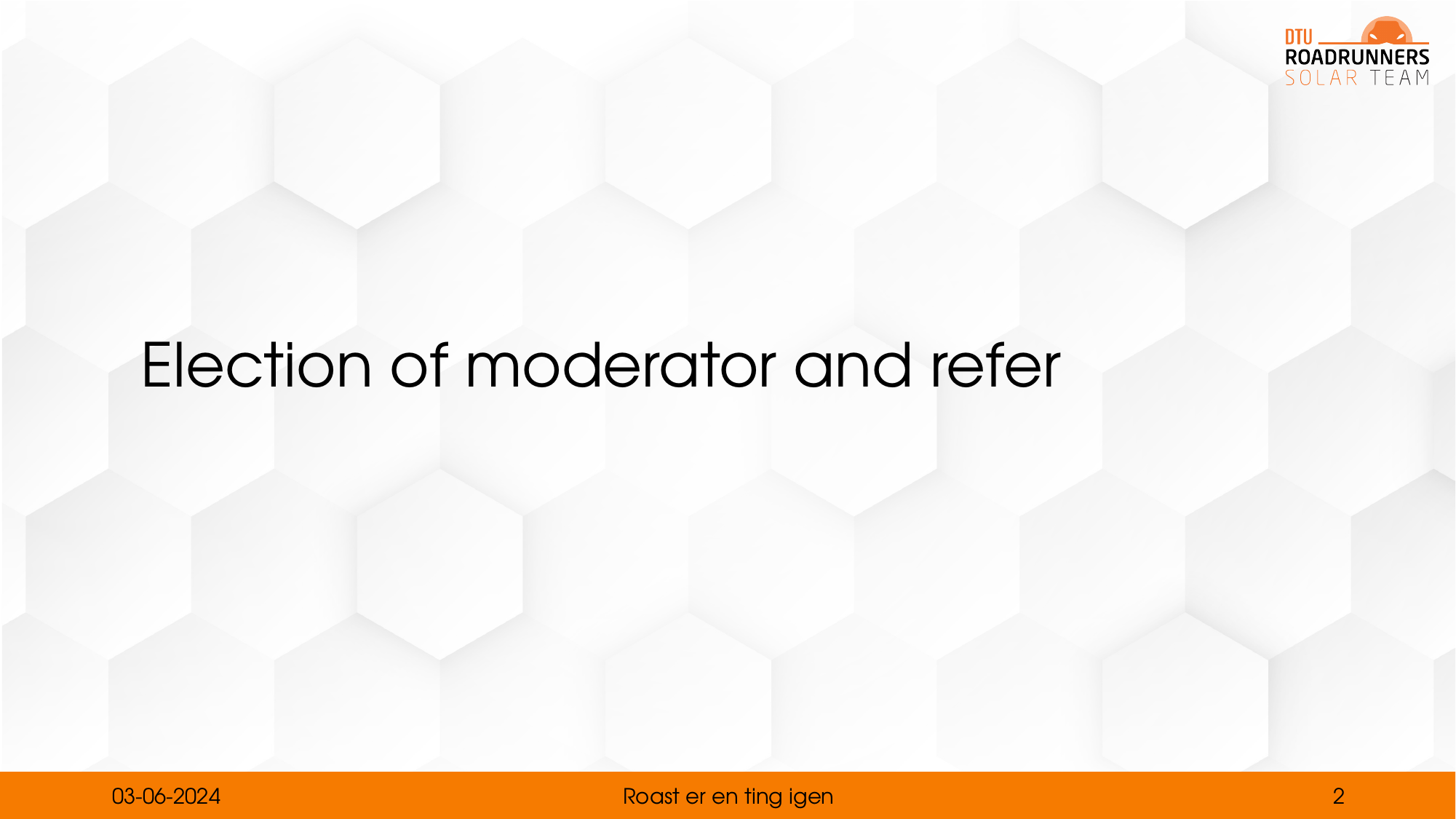

# Election of moderator and refer
2
03-06-2024
Roast er en ting igen